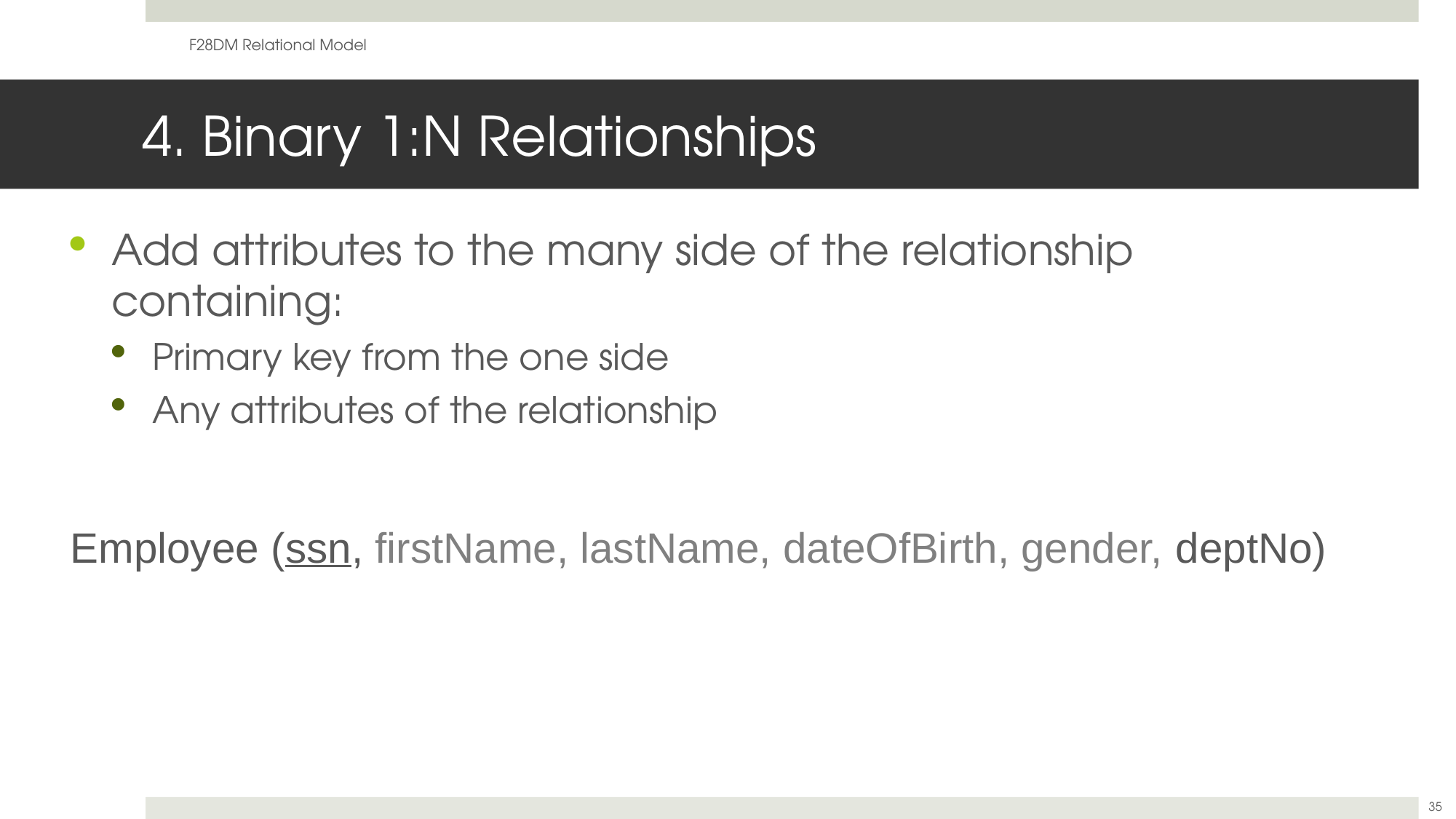

F28DM Relational Model

# 4. Binary 1:N Relationships
Add attributes to the many side of the relationship containing:
Primary key from the one side
Any attributes of the relationship

Employee (ssn, firstName, lastName, dateOfBirth, gender, deptNo)

35